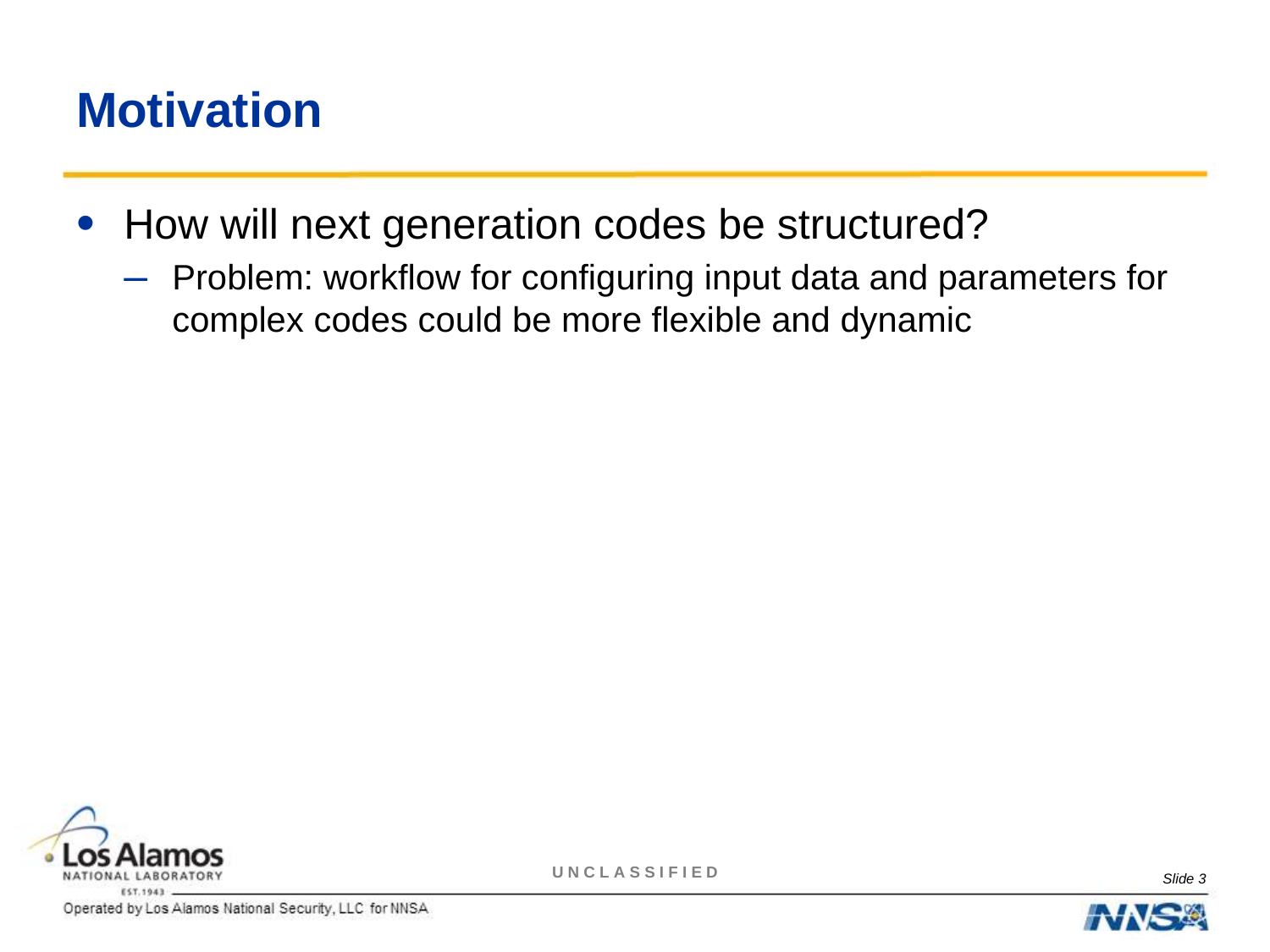

# Motivation
How will next generation codes be structured?
Problem: workflow for configuring input data and parameters for complex codes could be more flexible and dynamic